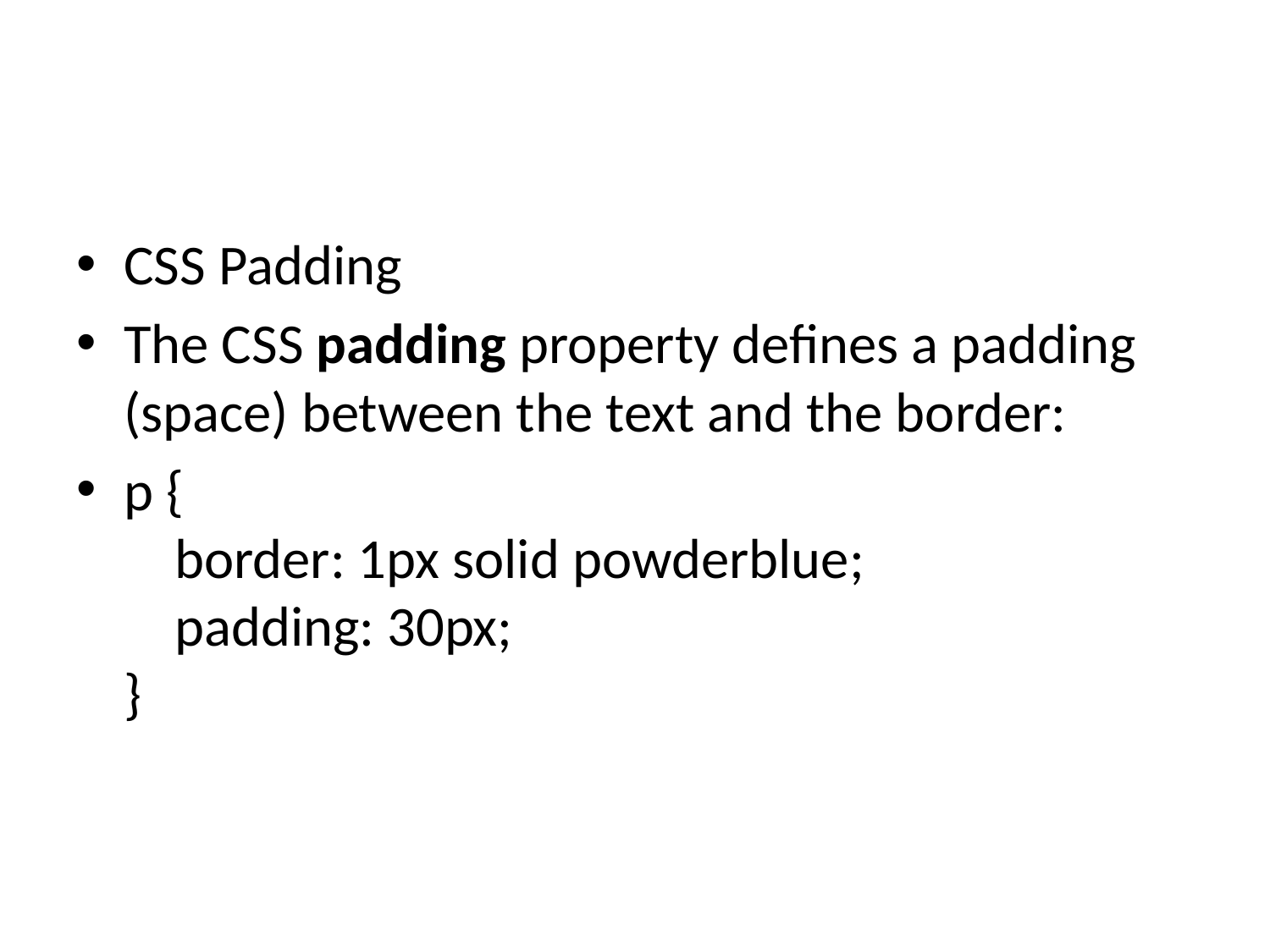

#
CSS Padding
The CSS padding property defines a padding (space) between the text and the border:
p {
    border: 1px solid powderblue;
    padding: 30px;
}